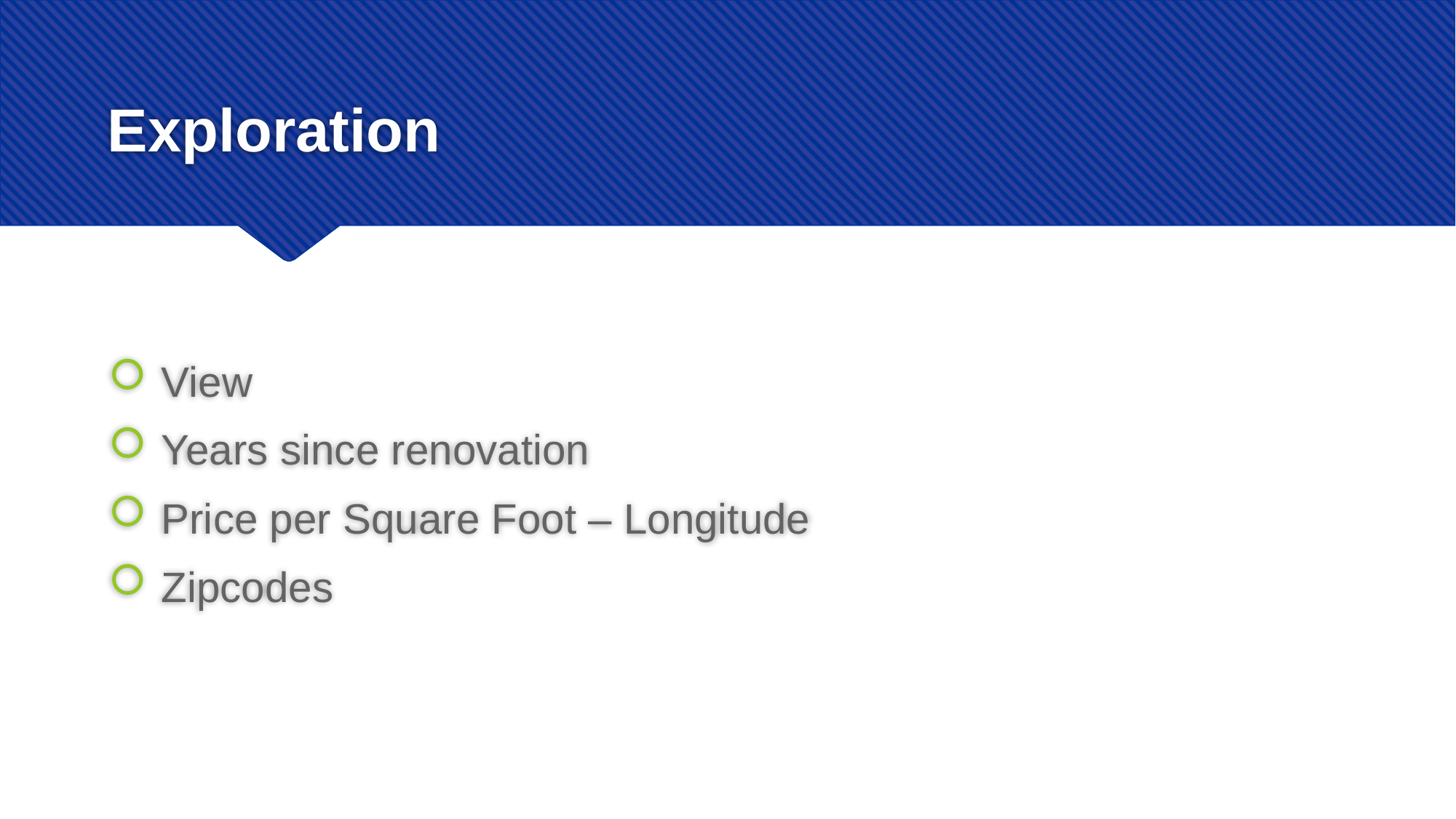

# Exploration
 View
 Years since renovation
 Price per Square Foot – Longitude
 Zipcodes